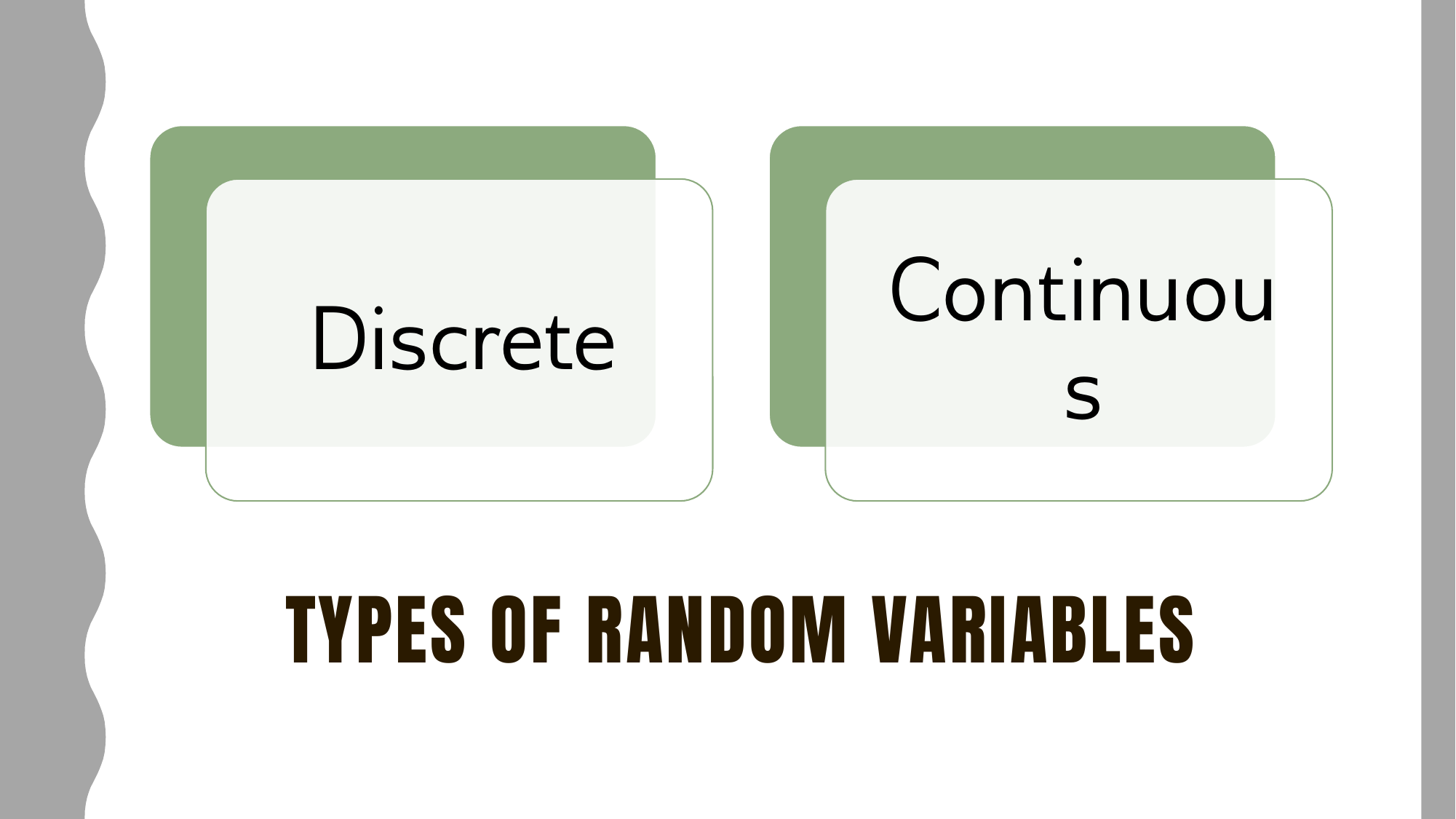

Discrete
Continuous
# Types of random variables